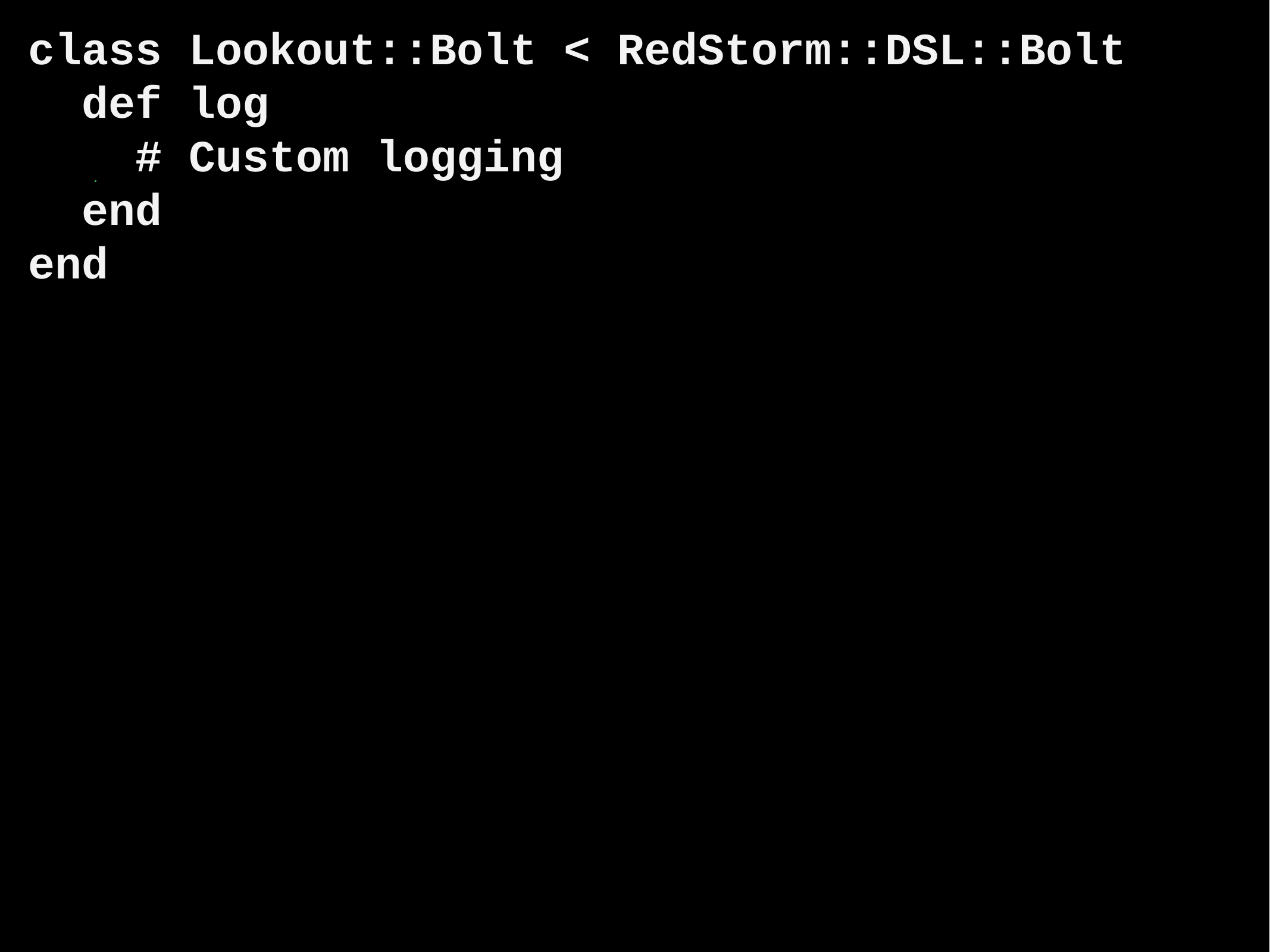

class Lookout::Bolt < RedStorm::DSL::Bolt
  def log
    # Custom logging
  end
end